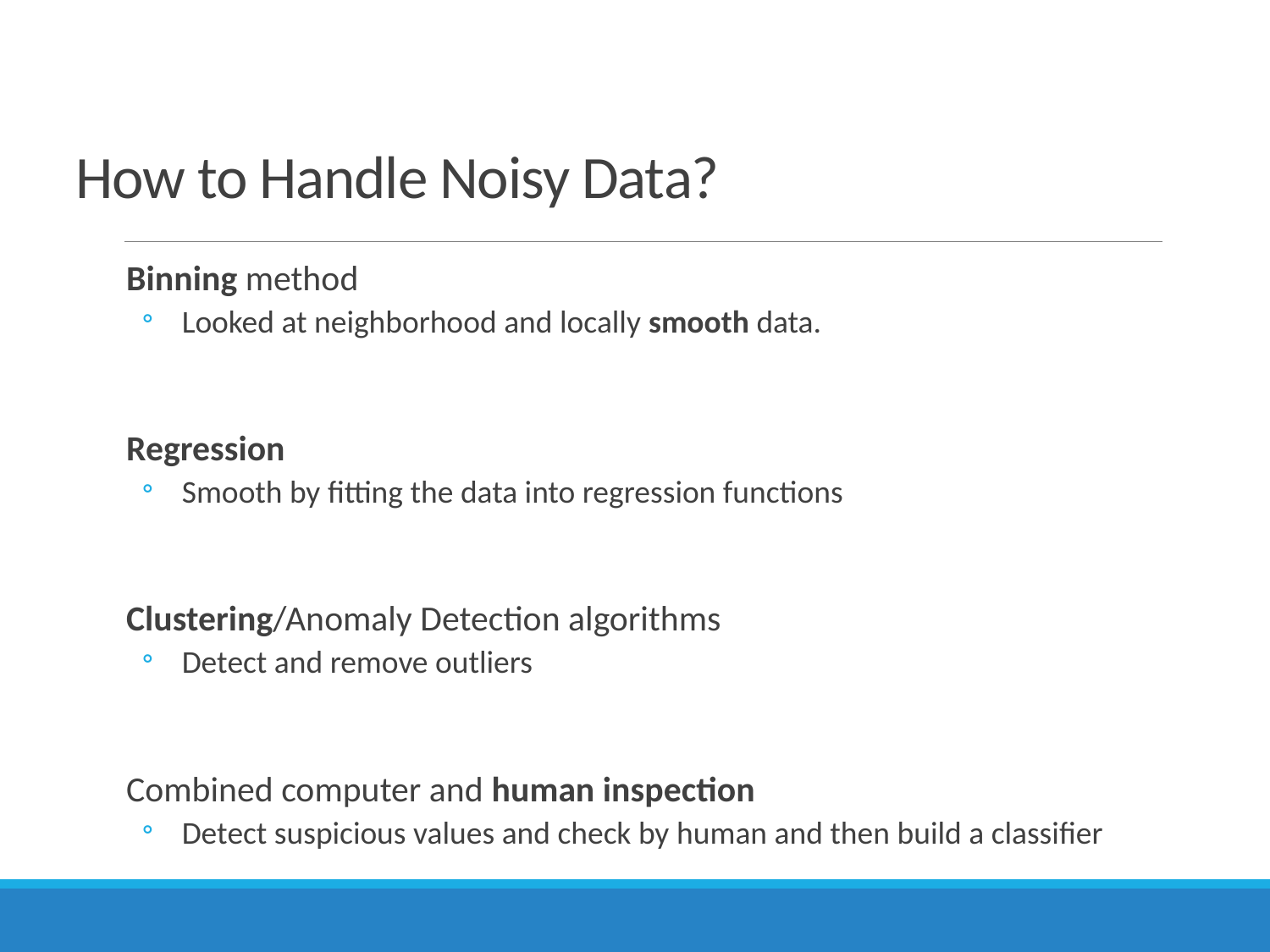

# How to Handle Noisy Data?
Binning method
Looked at neighborhood and locally smooth data.

Regression
Smooth by fitting the data into regression functions

Clustering/Anomaly Detection algorithms
Detect and remove outliers

Combined computer and human inspection
Detect suspicious values and check by human and then build a classifier